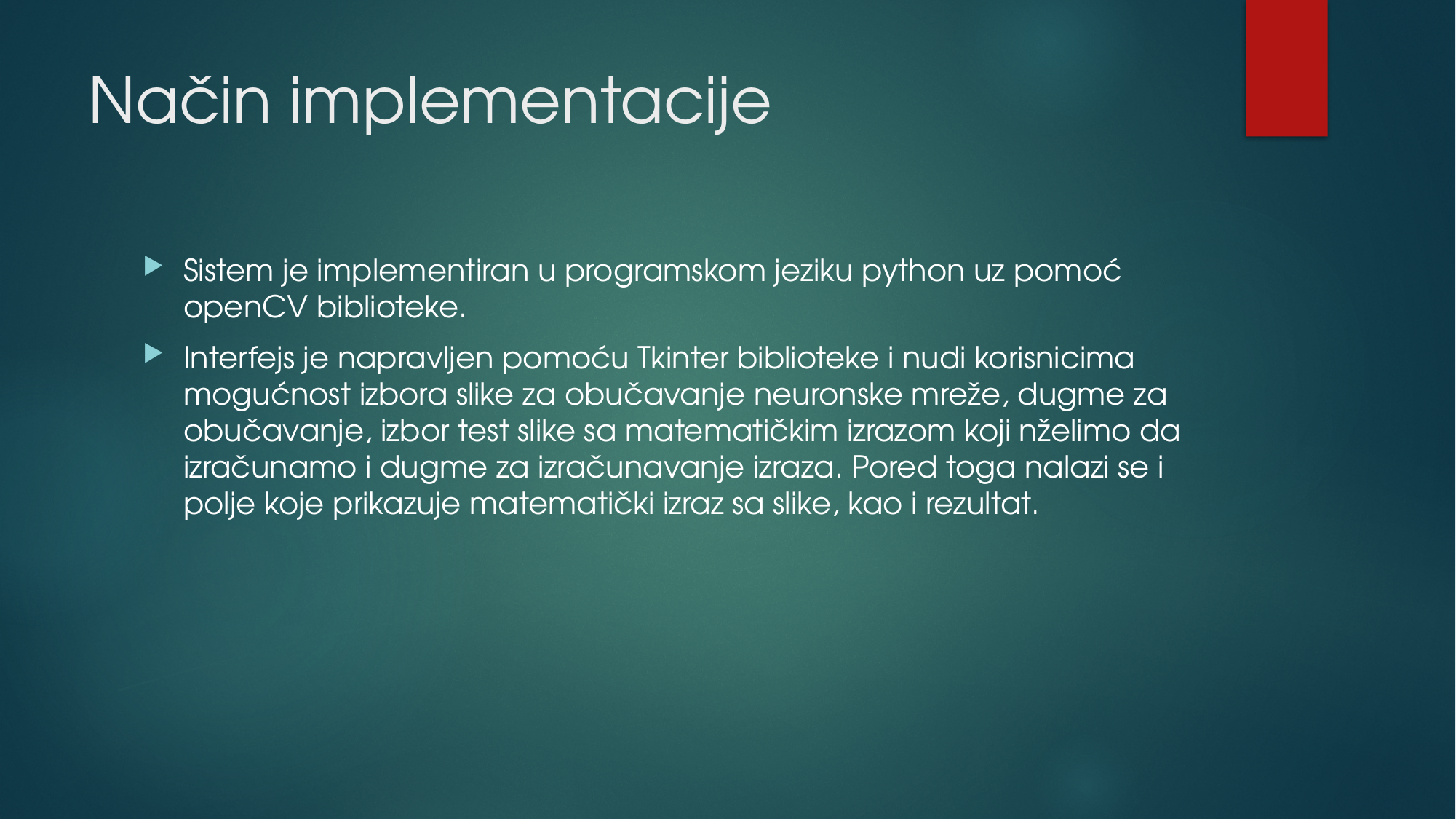

# Način implementacije
Sistem je implementiran u programskom jeziku python uz pomoć openCV biblioteke.
Interfejs je napravljen pomoću Tkinter biblioteke i nudi korisnicima mogućnost izbora slike za obučavanje neuronske mreže, dugme za obučavanje, izbor test slike sa matematičkim izrazom koji nželimo da izračunamo i dugme za izračunavanje izraza. Pored toga nalazi se i polje koje prikazuje matematički izraz sa slike, kao i rezultat.